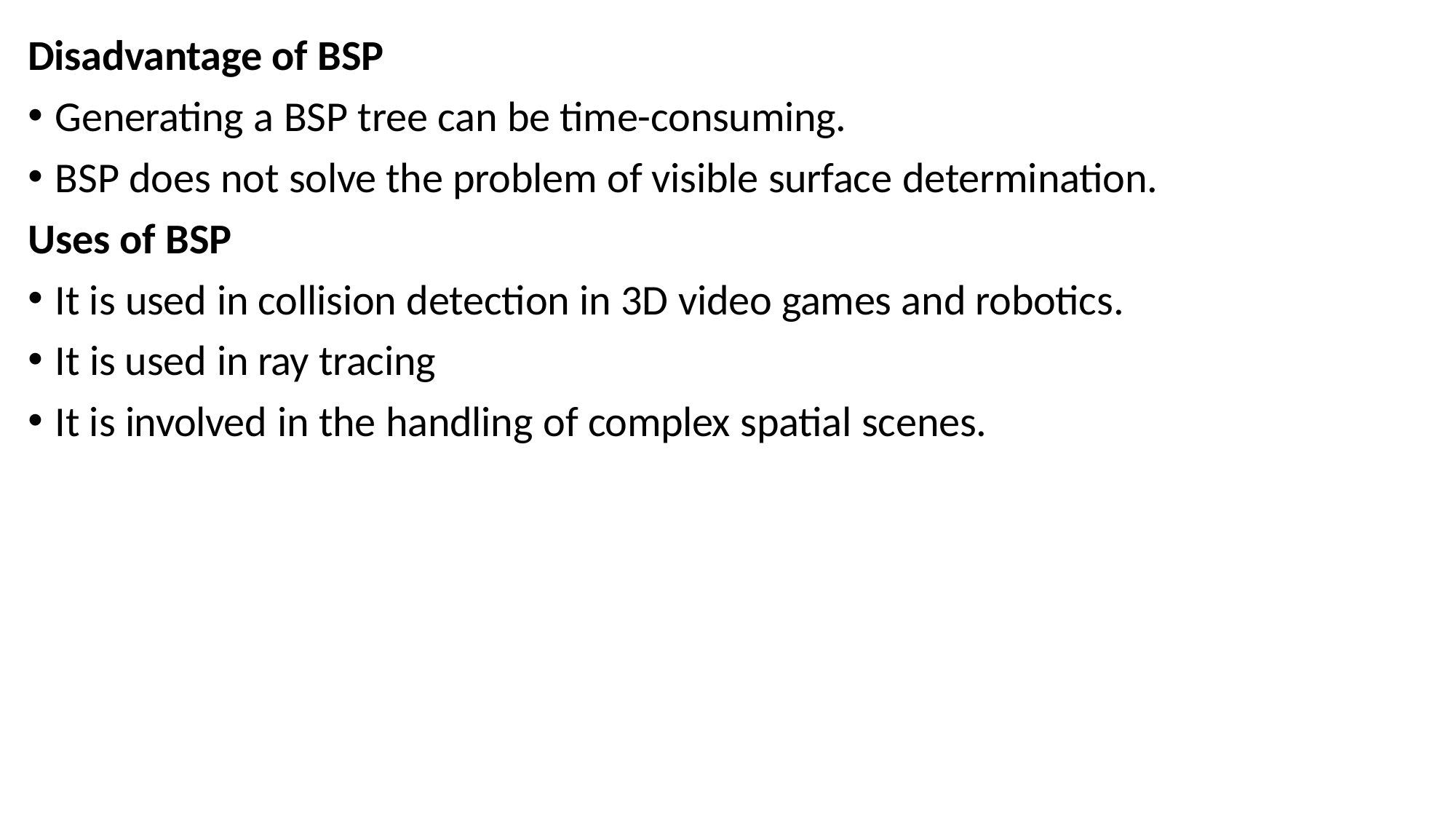

Disadvantage of BSP
Generating a BSP tree can be time-consuming.
BSP does not solve the problem of visible surface determination.
Uses of BSP
It is used in collision detection in 3D video games and robotics.
It is used in ray tracing
It is involved in the handling of complex spatial scenes.